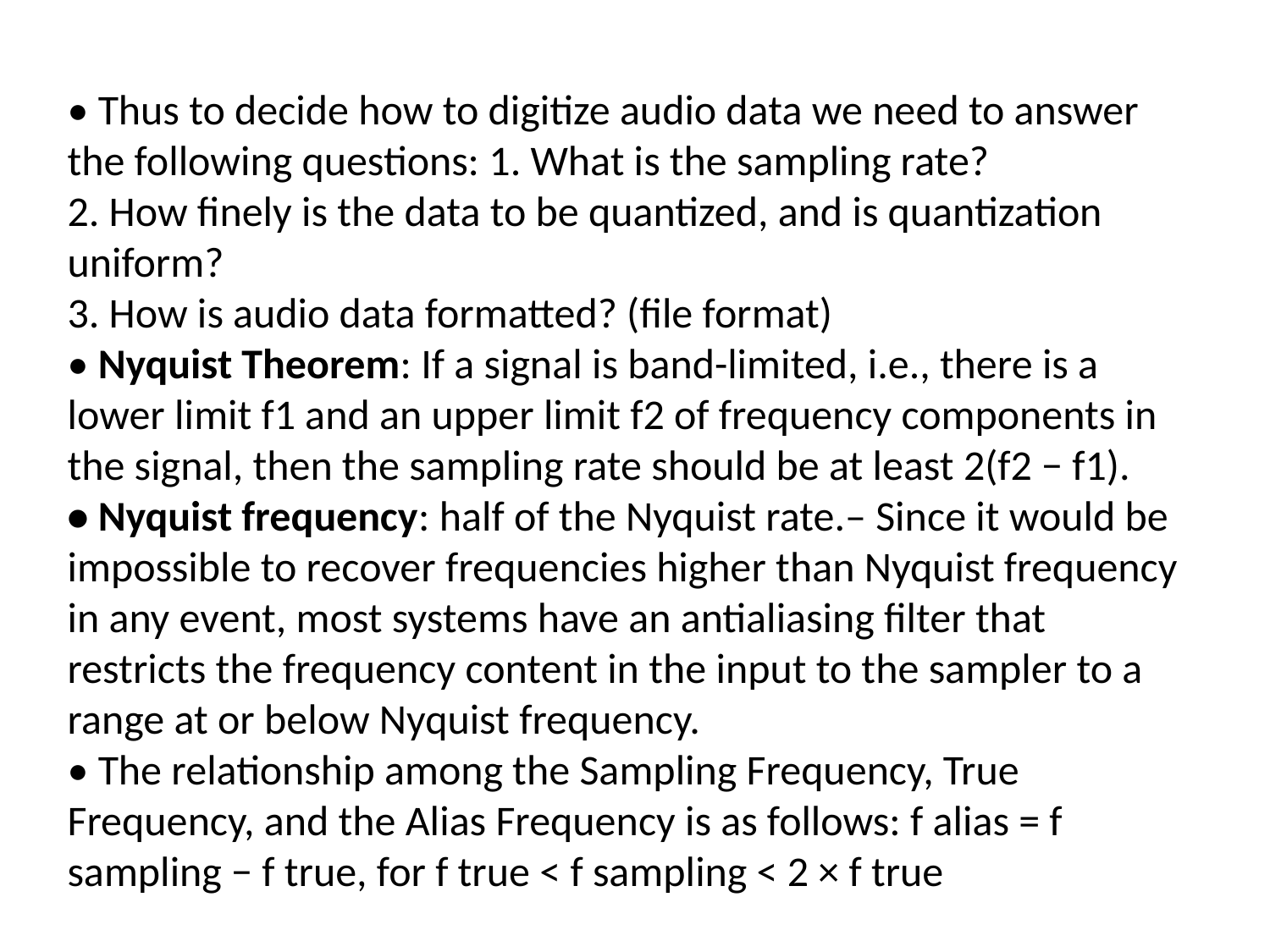

• Thus to decide how to digitize audio data we need to answer the following questions: 1. What is the sampling rate?
2. How finely is the data to be quantized, and is quantization uniform?
3. How is audio data formatted? (file format)
• Nyquist Theorem: If a signal is band-limited, i.e., there is a lower limit f1 and an upper limit f2 of frequency components in the signal, then the sampling rate should be at least 2(f2 − f1).
• Nyquist frequency: half of the Nyquist rate.– Since it would be impossible to recover frequencies higher than Nyquist frequency in any event, most systems have an antialiasing filter that restricts the frequency content in the input to the sampler to a range at or below Nyquist frequency.
• The relationship among the Sampling Frequency, True Frequency, and the Alias Frequency is as follows: f alias = f sampling − f true, for f true < f sampling < 2 × f true